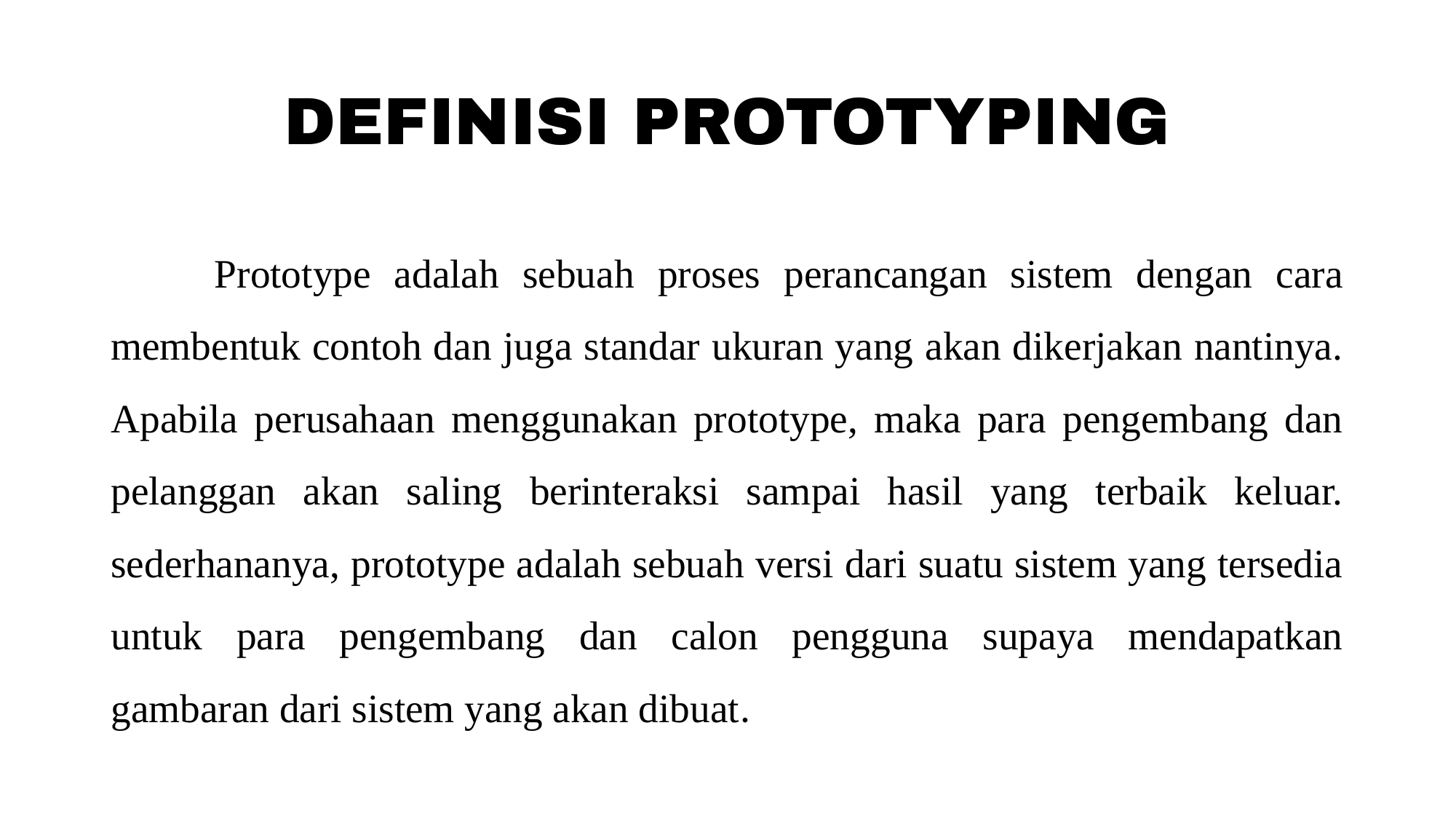

# DEFINISI PROTOTYPING
	Prototype adalah sebuah proses perancangan sistem dengan cara membentuk contoh dan juga standar ukuran yang akan dikerjakan nantinya. Apabila perusahaan menggunakan prototype, maka para pengembang dan pelanggan akan saling berinteraksi sampai hasil yang terbaik keluar. sederhananya, prototype adalah sebuah versi dari suatu sistem yang tersedia untuk para pengembang dan calon pengguna supaya mendapatkan gambaran dari sistem yang akan dibuat.